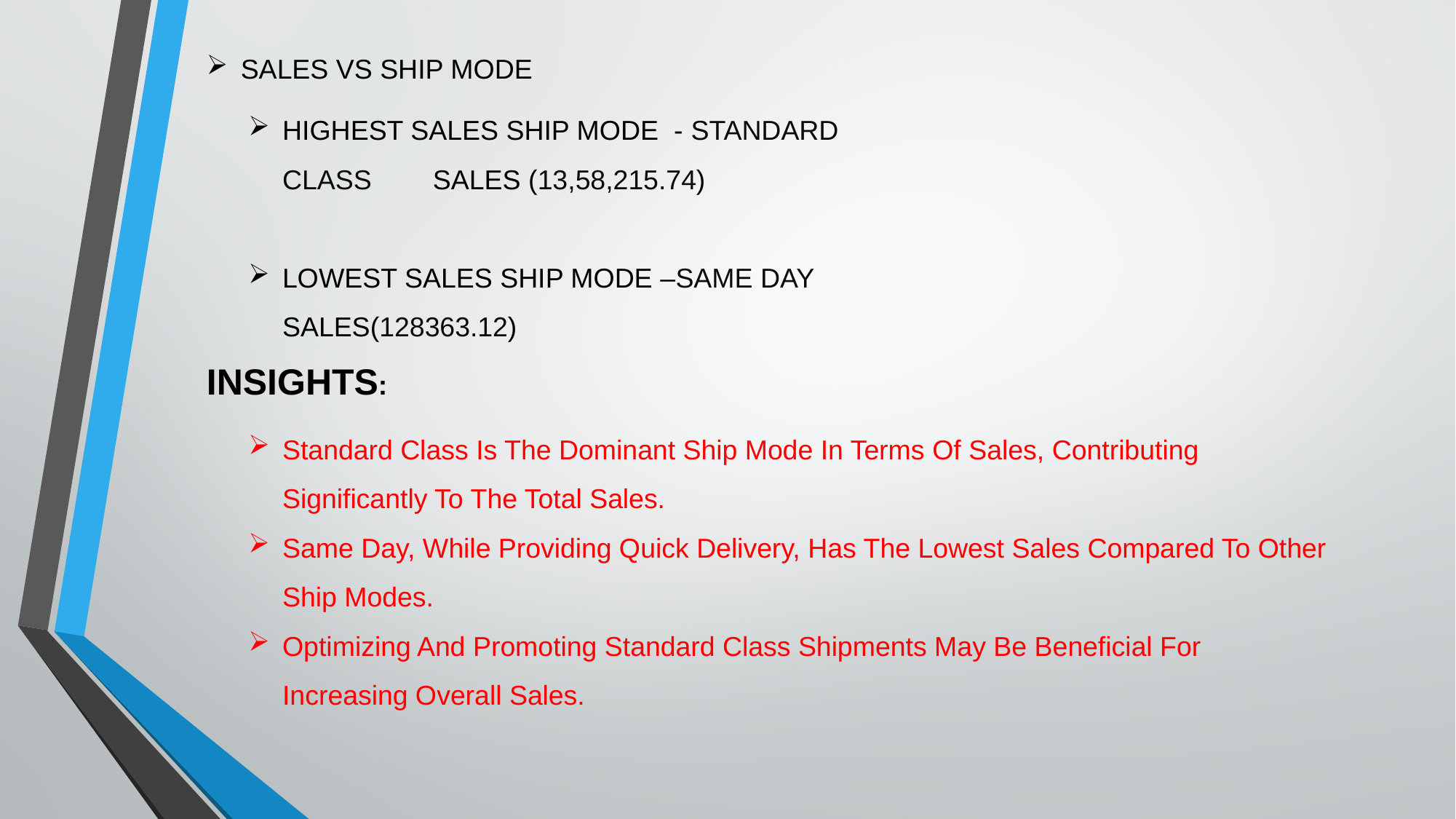

SALES VS SHIP MODE
HIGHEST SALES SHIP MODE  - STANDARD CLASS        SALES (13,58,215.74)

LOWEST SALES SHIP MODE –SAME DAY SALES(128363.12)
INSIGHTS:
Standard Class Is The Dominant Ship Mode In Terms Of Sales, Contributing Significantly To The Total Sales.
Same Day, While Providing Quick Delivery, Has The Lowest Sales Compared To Other Ship Modes.
Optimizing And Promoting Standard Class Shipments May Be Beneficial For Increasing Overall Sales.